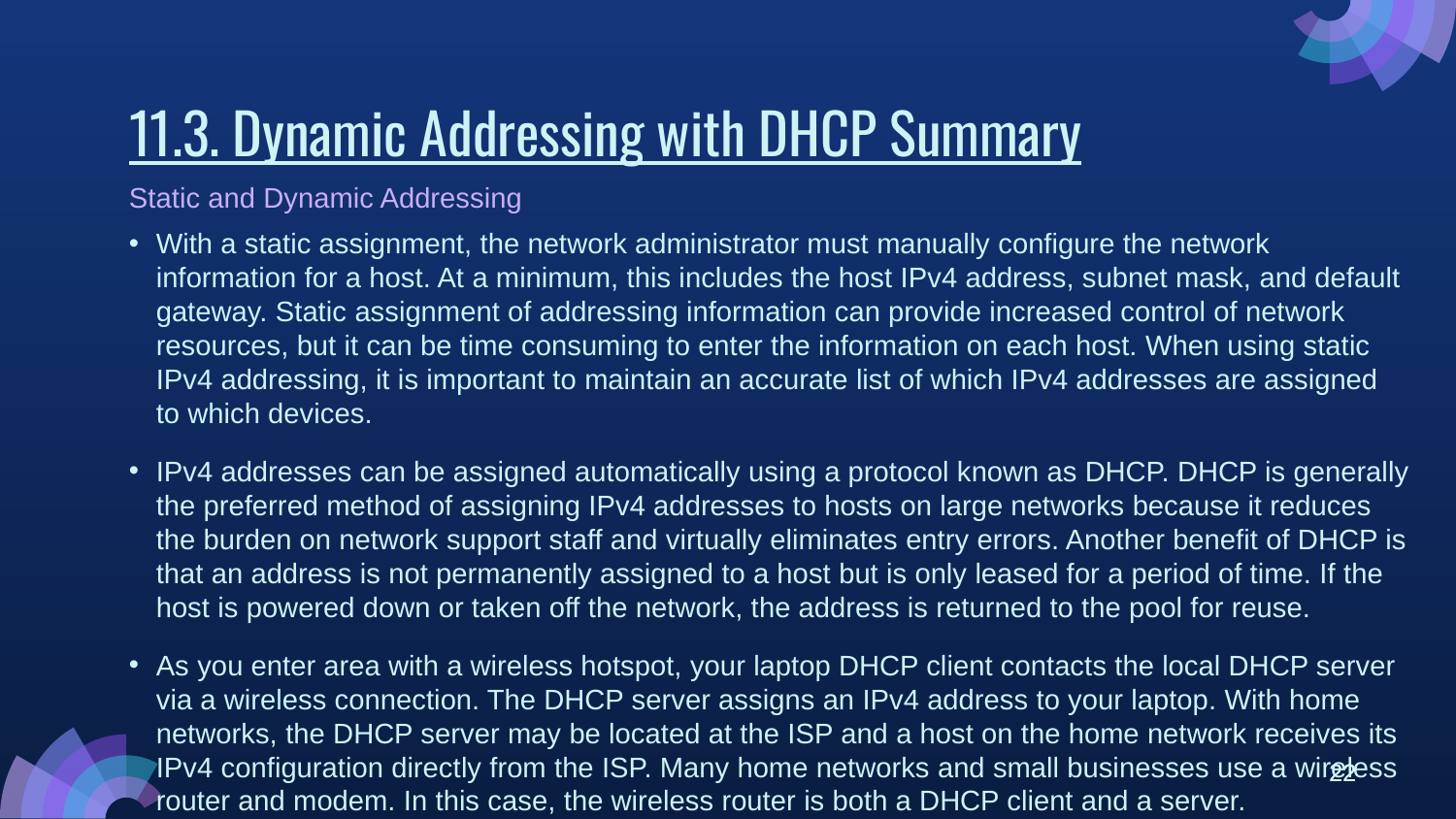

# 11.3. Dynamic Addressing with DHCP Summary
Static and Dynamic Addressing
With a static assignment, the network administrator must manually configure the network information for a host. At a minimum, this includes the host IPv4 address, subnet mask, and default gateway. Static assignment of addressing information can provide increased control of network resources, but it can be time consuming to enter the information on each host. When using static IPv4 addressing, it is important to maintain an accurate list of which IPv4 addresses are assigned to which devices.
IPv4 addresses can be assigned automatically using a protocol known as DHCP. DHCP is generally the preferred method of assigning IPv4 addresses to hosts on large networks because it reduces the burden on network support staff and virtually eliminates entry errors. Another benefit of DHCP is that an address is not permanently assigned to a host but is only leased for a period of time. If the host is powered down or taken off the network, the address is returned to the pool for reuse.
As you enter area with a wireless hotspot, your laptop DHCP client contacts the local DHCP server via a wireless connection. The DHCP server assigns an IPv4 address to your laptop. With home networks, the DHCP server may be located at the ISP and a host on the home network receives its IPv4 configuration directly from the ISP. Many home networks and small businesses use a wireless router and modem. In this case, the wireless router is both a DHCP client and a server.